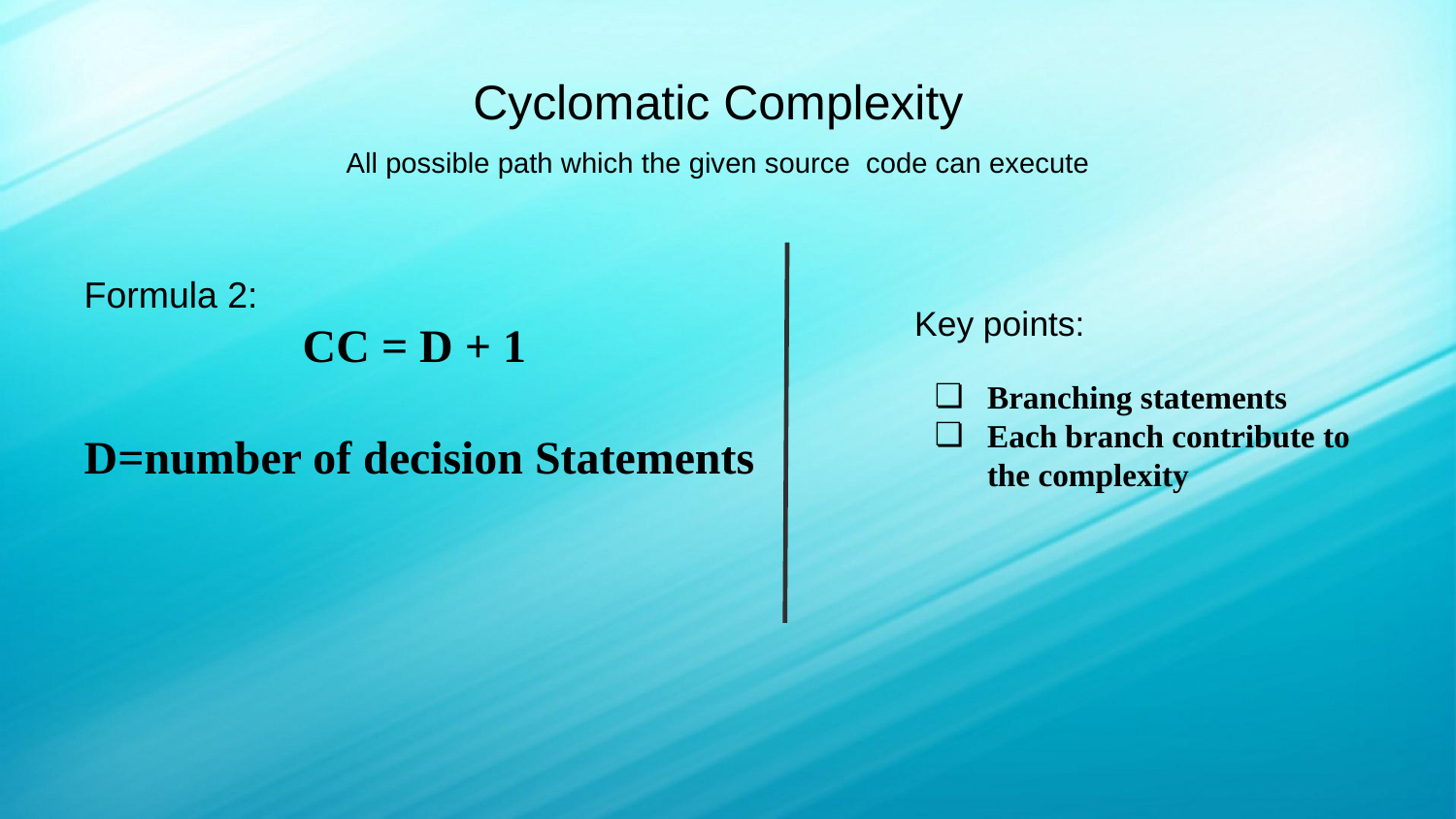

Cyclomatic Complexity
All possible path which the given source  code can execute
Formula 2:
CC = D + 1

D=number of decision Statements
Key points:

Branching statements
Each branch contribute to the complexity